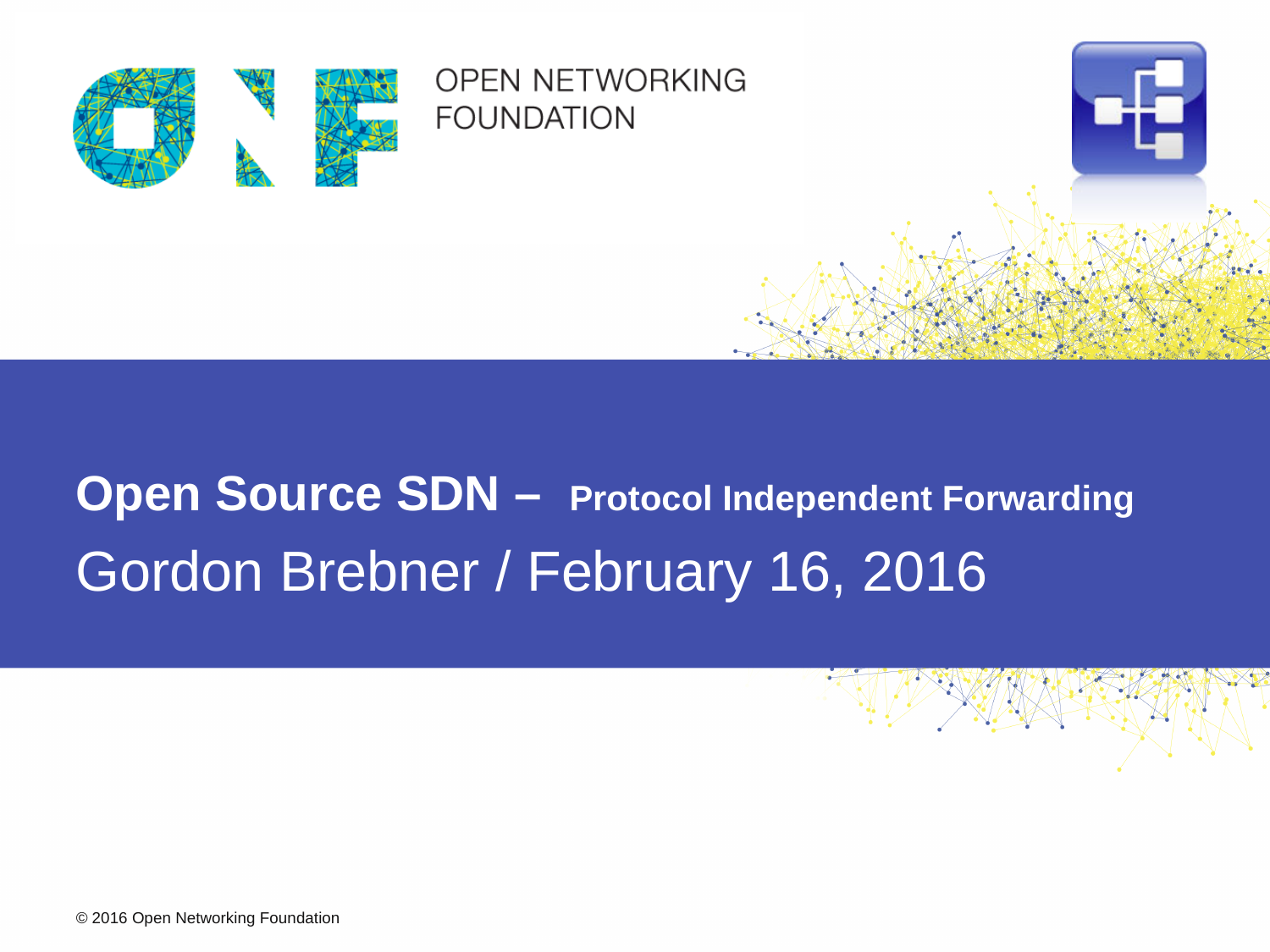

# Open Source SDN –  Protocol Independent Forwarding
Gordon Brebner / February 16, 2016